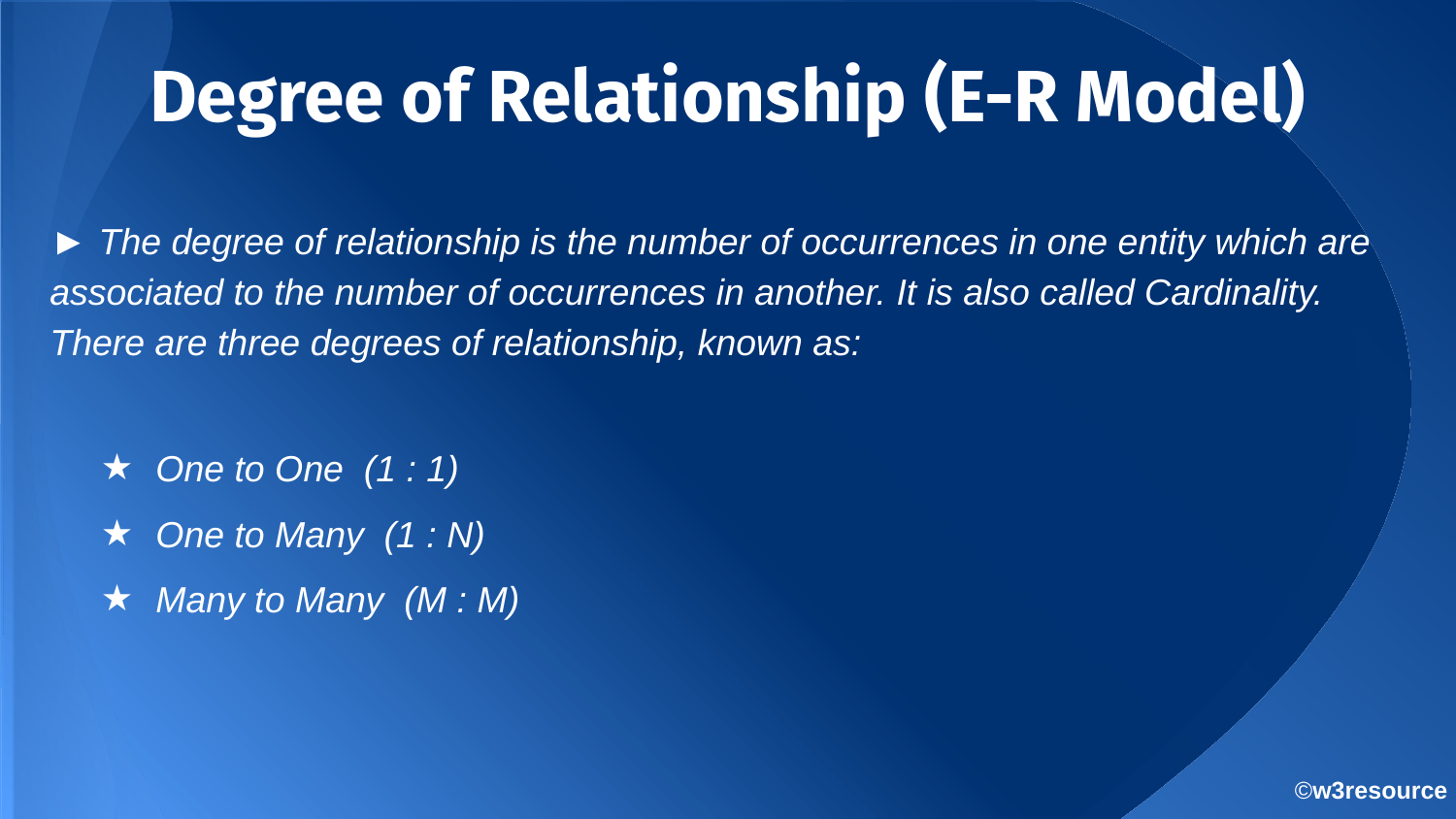

# Degree of Relationship (E-R Model)
► The degree of relationship is the number of occurrences in one entity which are associated to the number of occurrences in another. It is also called Cardinality.  There are three degrees of relationship, known as:
One to One  (1 : 1)
One to Many  (1 : N)
Many to Many  (M : M)

©w3resource